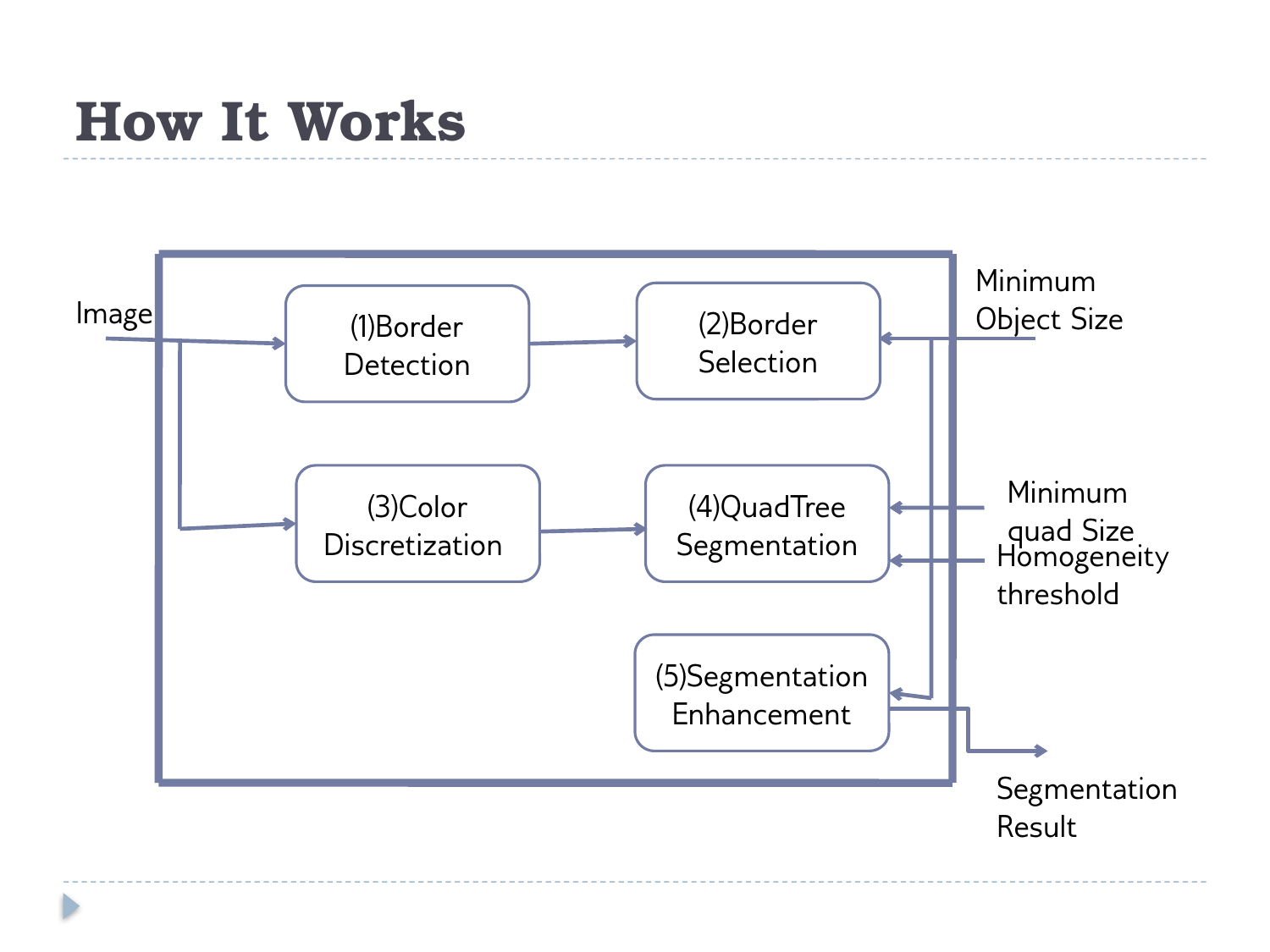

# How It Works
Minimum Object Size
(2)Border Selection
Image
(1)Border Detection
(3)Color
Discretization
(4)QuadTree Segmentation
Minimum quad Size
Homogeneity threshold
(5)Segmentation Enhancement
Segmentation
Result